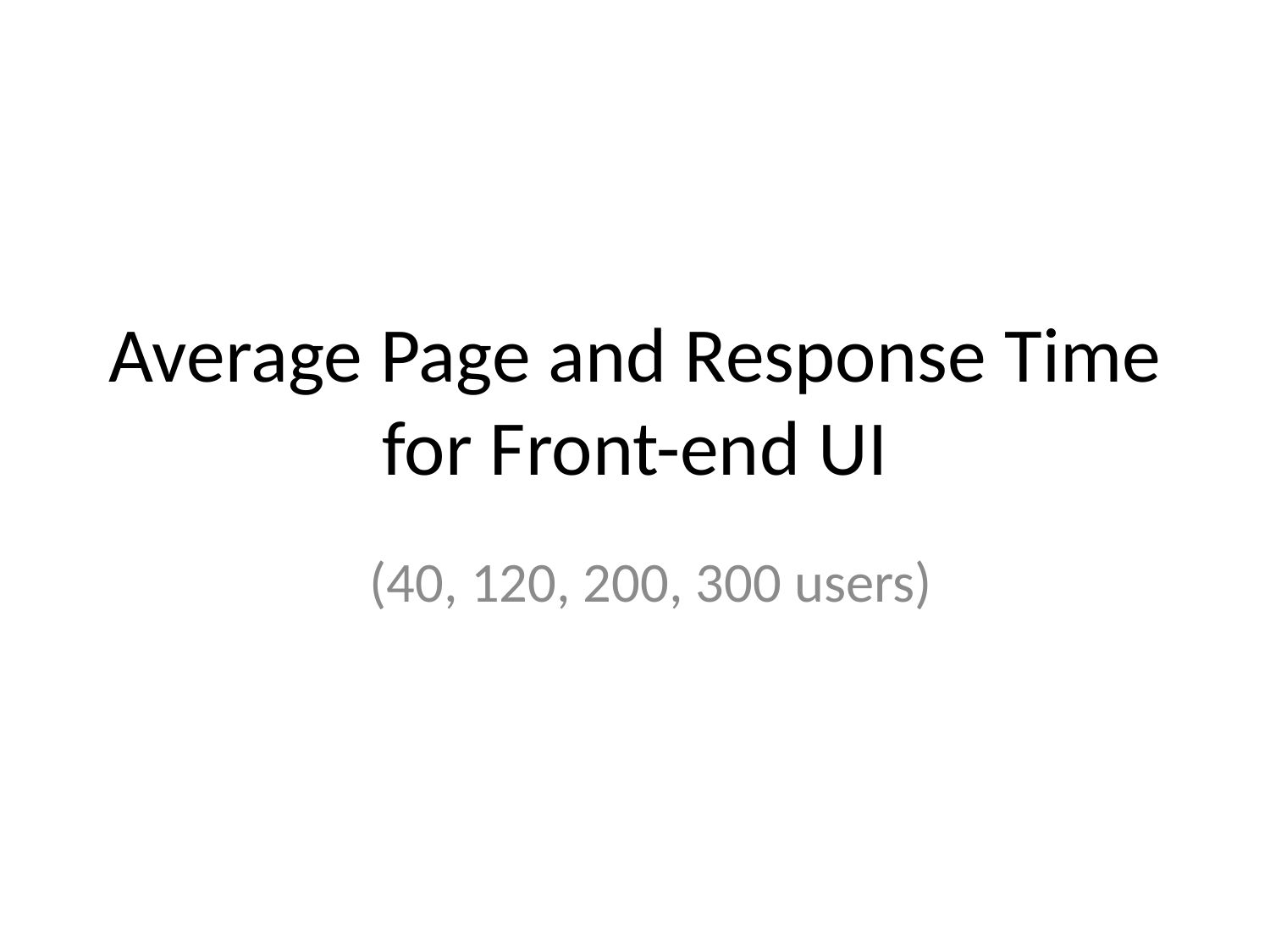

Average Page and Response Time for Front-end UI
(40, 120, 200, 300 users)